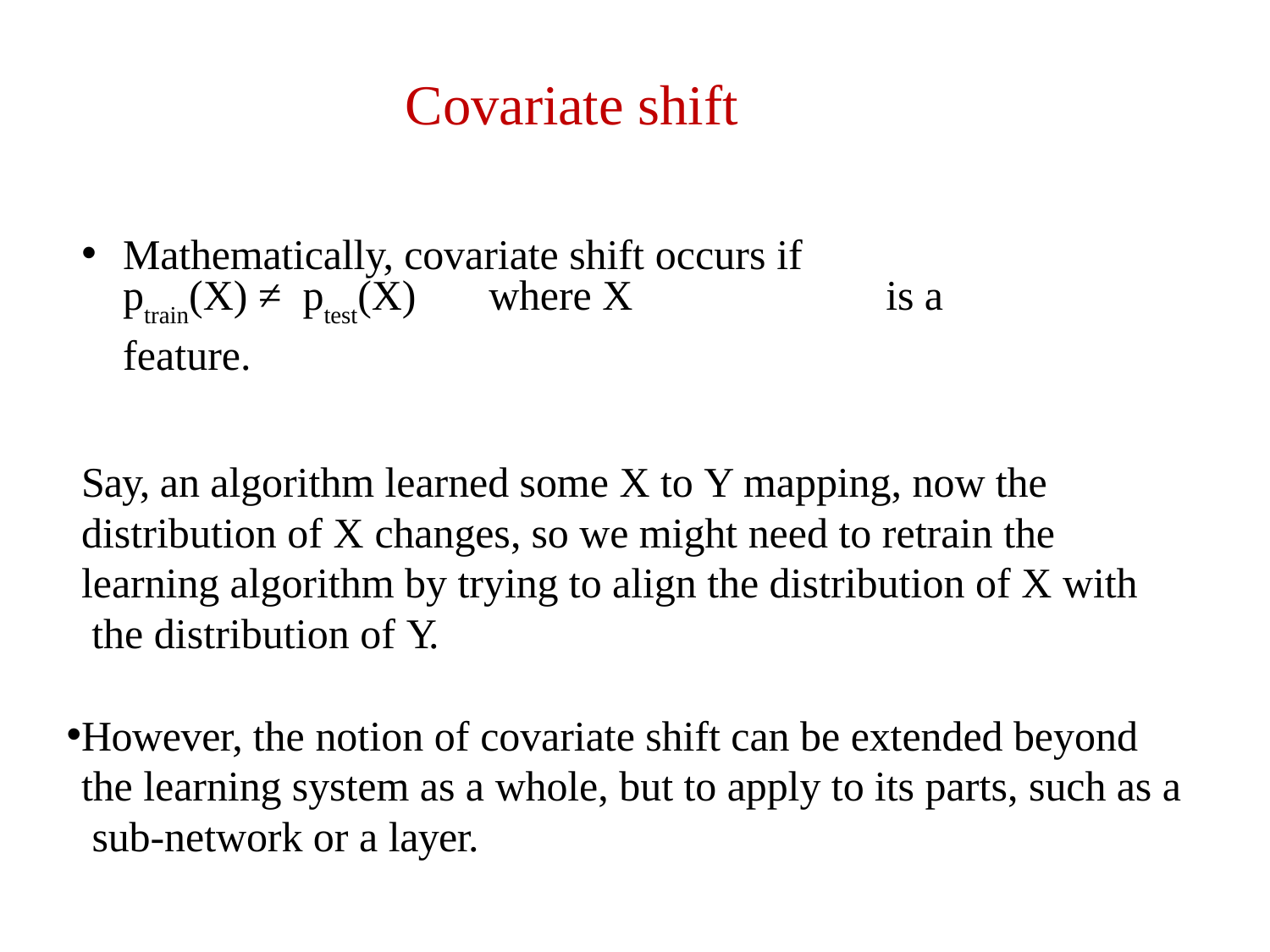

# Covariate shift
Mathematically, covariate shift occurs if	ptrain(X) ≠  ptest(X)	where X	is a feature.

Say, an algorithm learned some X to Y mapping, now the  distribution of X changes, so we might need to retrain the  learning algorithm by trying to align the distribution of X with  the distribution of Y.

However, the notion of covariate shift can be extended beyond  the learning system as a whole, but to apply to its parts, such as a  sub-network or a layer.